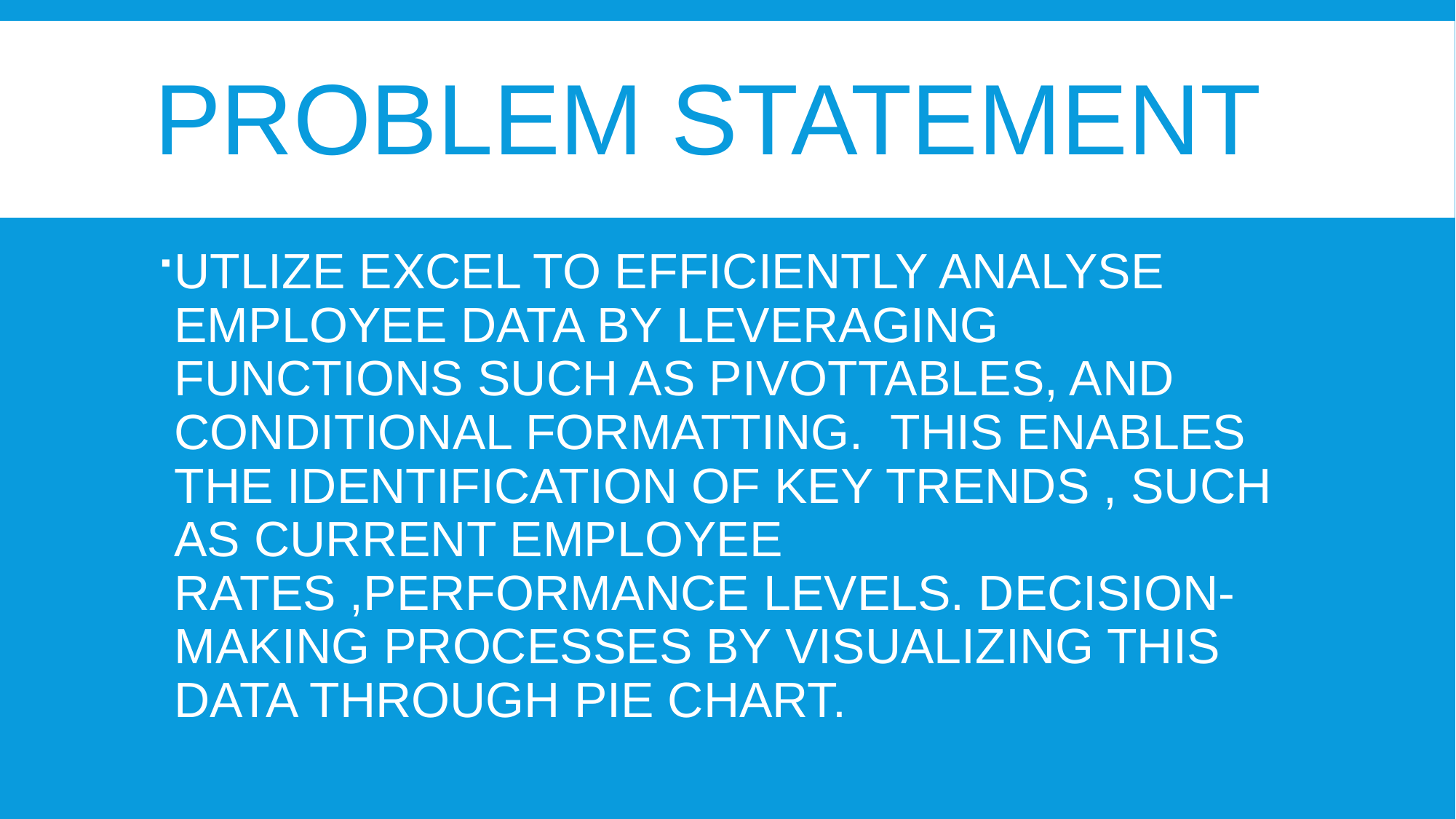

# PROBLEM STATEMENT
UTLIZE EXCEL TO EFFICIENTLY ANALYSE EMPLOYEE DATA BY LEVERAGING FUNCTIONS SUCH AS PIVOTTABLES, AND CONDITIONAL FORMATTING.  THIS ENABLES THE IDENTIFICATION OF KEY TRENDS , SUCH AS CURRENT EMPLOYEE RATES ,PERFORMANCE LEVELS. DECISION-MAKING PROCESSES BY VISUALIZING THIS DATA THROUGH PIE CHART.